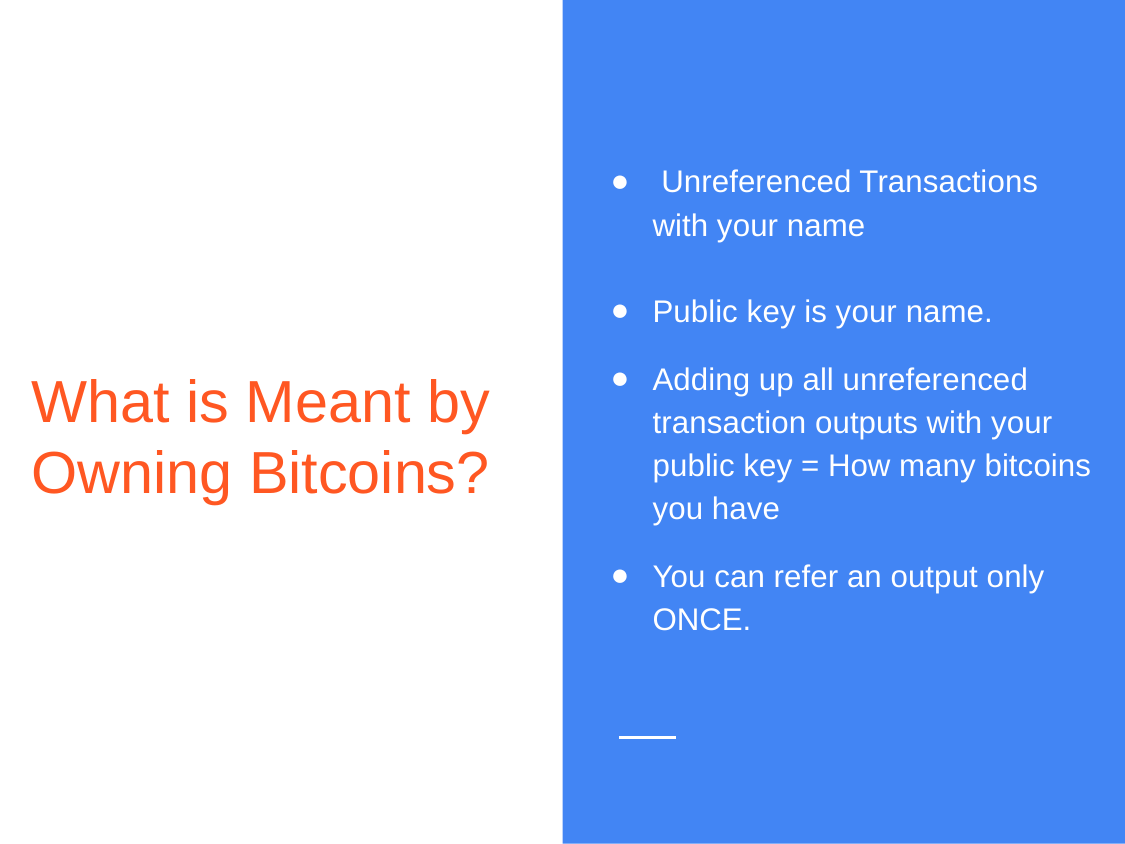

Unreferenced Transactions with your name

Public key is your name.
Adding up all unreferenced transaction outputs with your public key = How many bitcoins you have
You can refer an output only ONCE.

# What is Meant by Owning Bitcoins?